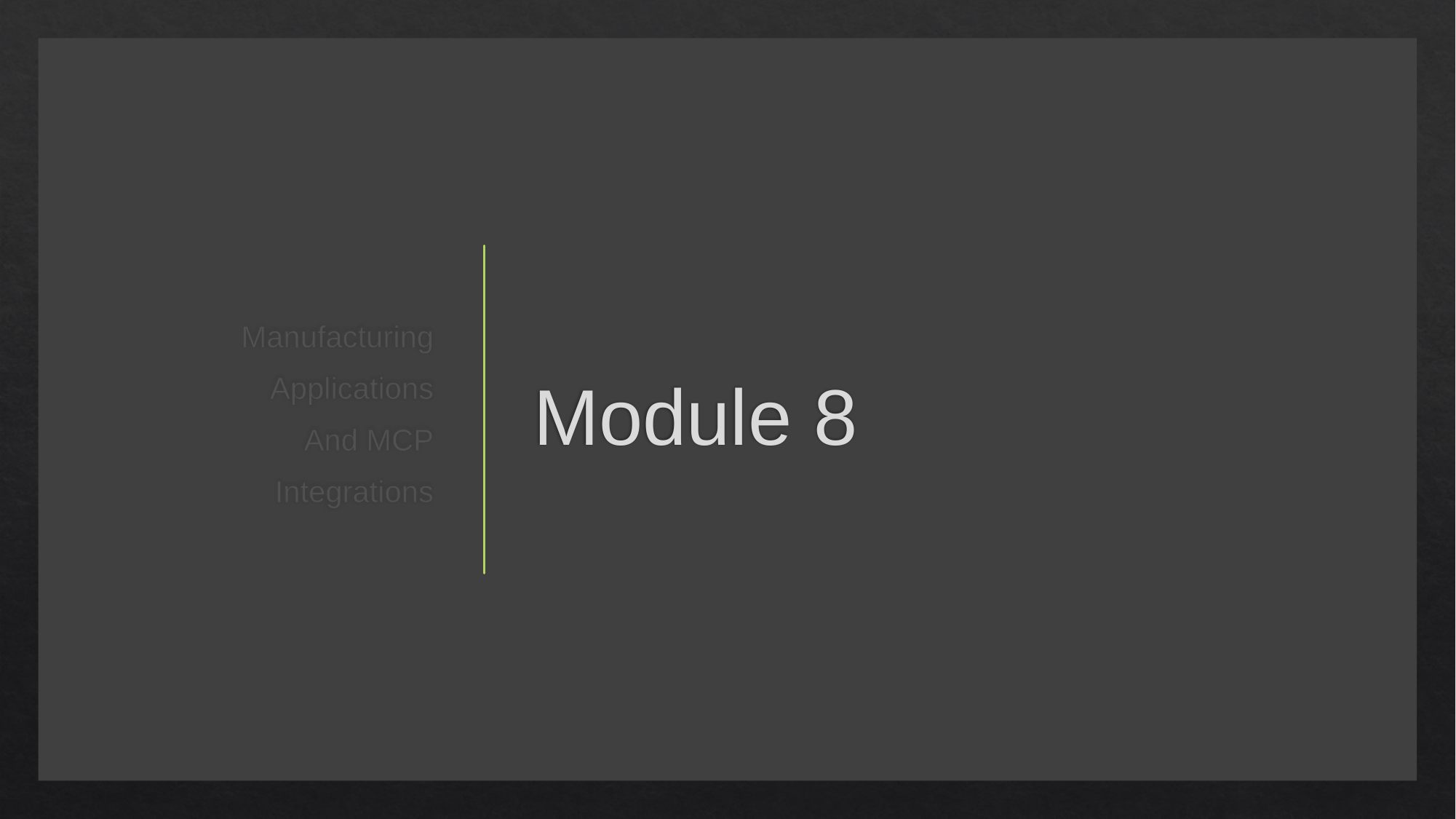

Manufacturing
Applications
And MCP
Integrations
# Module 8